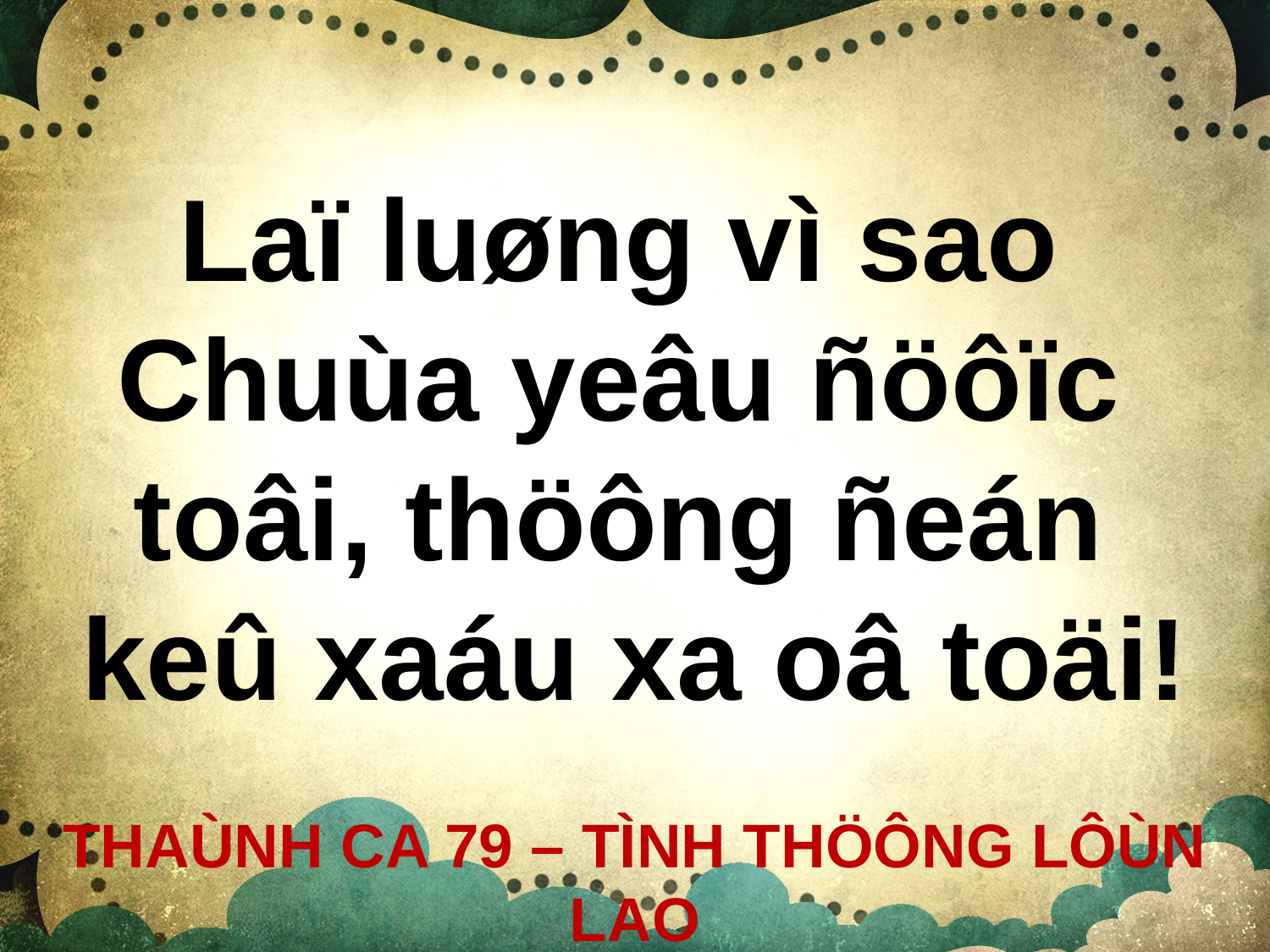

Laï luøng vì sao
Chuùa yeâu ñöôïc
toâi, thöông ñeán
keû xaáu xa oâ toäi!
THAÙNH CA 79 – TÌNH THÖÔNG LÔÙN LAO